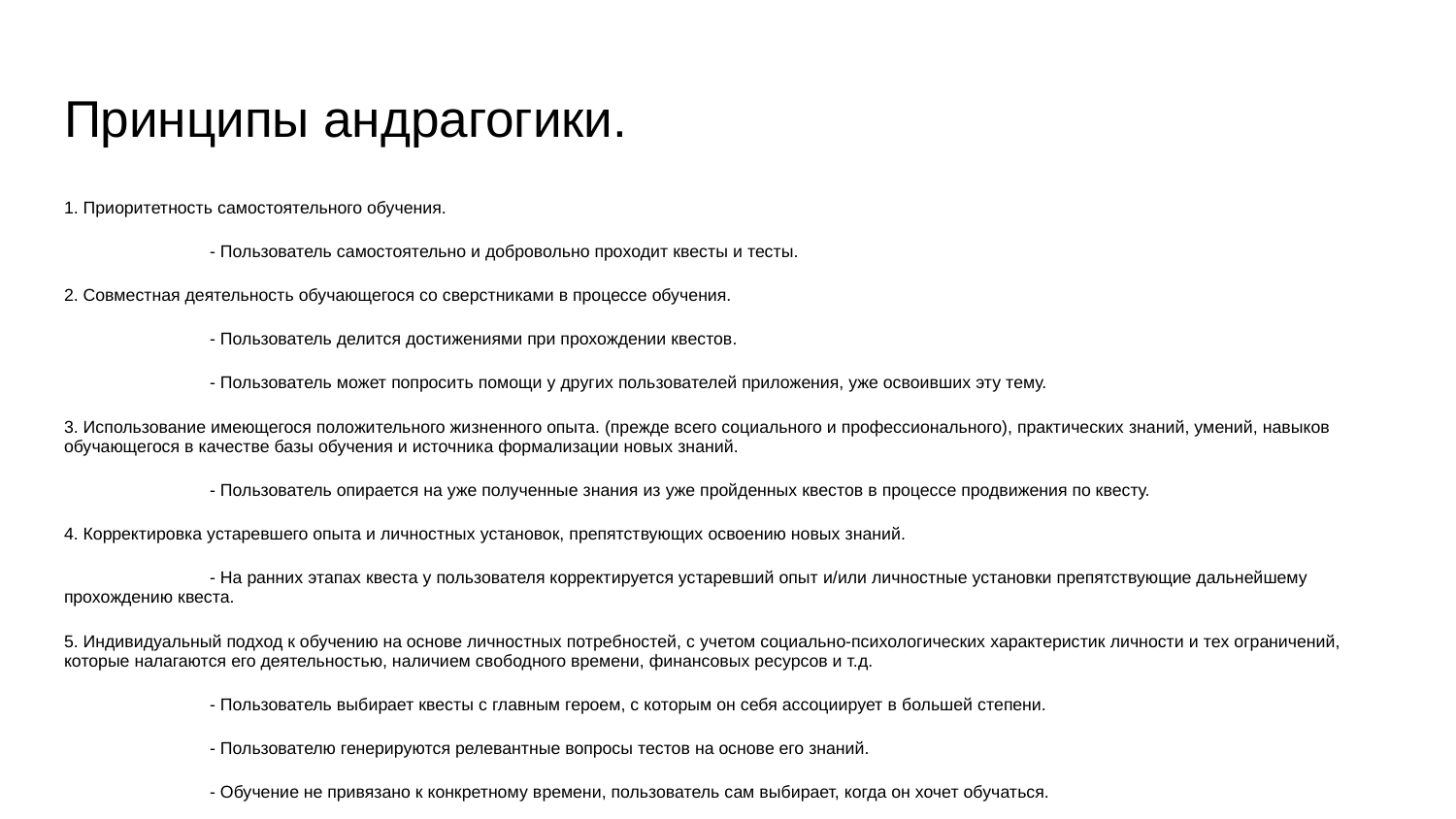

# Принципы андрагогики.
1. Приоритетность самостоятельного обучения.
	- Пользователь самостоятельно и добровольно проходит квесты и тесты.
2. Совместная деятельность обучающегося со сверстниками в процессе обучения.
	- Пользователь делится достижениями при прохождении квестов.
	- Пользователь может попросить помощи у других пользователей приложения, уже освоивших эту тему.
3. Использование имеющегося положительного жизненного опыта. (прежде всего социального и профессионального), практических знаний, умений, навыков обучающегося в качестве базы обучения и источника формализации новых знаний.
	- Пользователь опирается на уже полученные знания из уже пройденных квестов в процессе продвижения по квесту.
4. Корректировка устаревшего опыта и личностных установок, препятствующих освоению новых знаний.
	- На ранних этапах квеста у пользователя корректируется устаревший опыт и/или личностные установки препятствующие дальнейшему прохождению квеста.
5. Индивидуальный подход к обучению на основе личностных потребностей, с учетом социально-психологических характеристик личности и тех ограничений, которые налагаются его деятельностью, наличием свободного времени, финансовых ресурсов и т.д.
	- Пользователь выбирает квесты с главным героем, с которым он себя ассоциирует в большей степени.
	- Пользователю генерируются релевантные вопросы тестов на основе его знаний.
	- Обучение не привязано к конкретному времени, пользователь сам выбирает, когда он хочет обучаться.